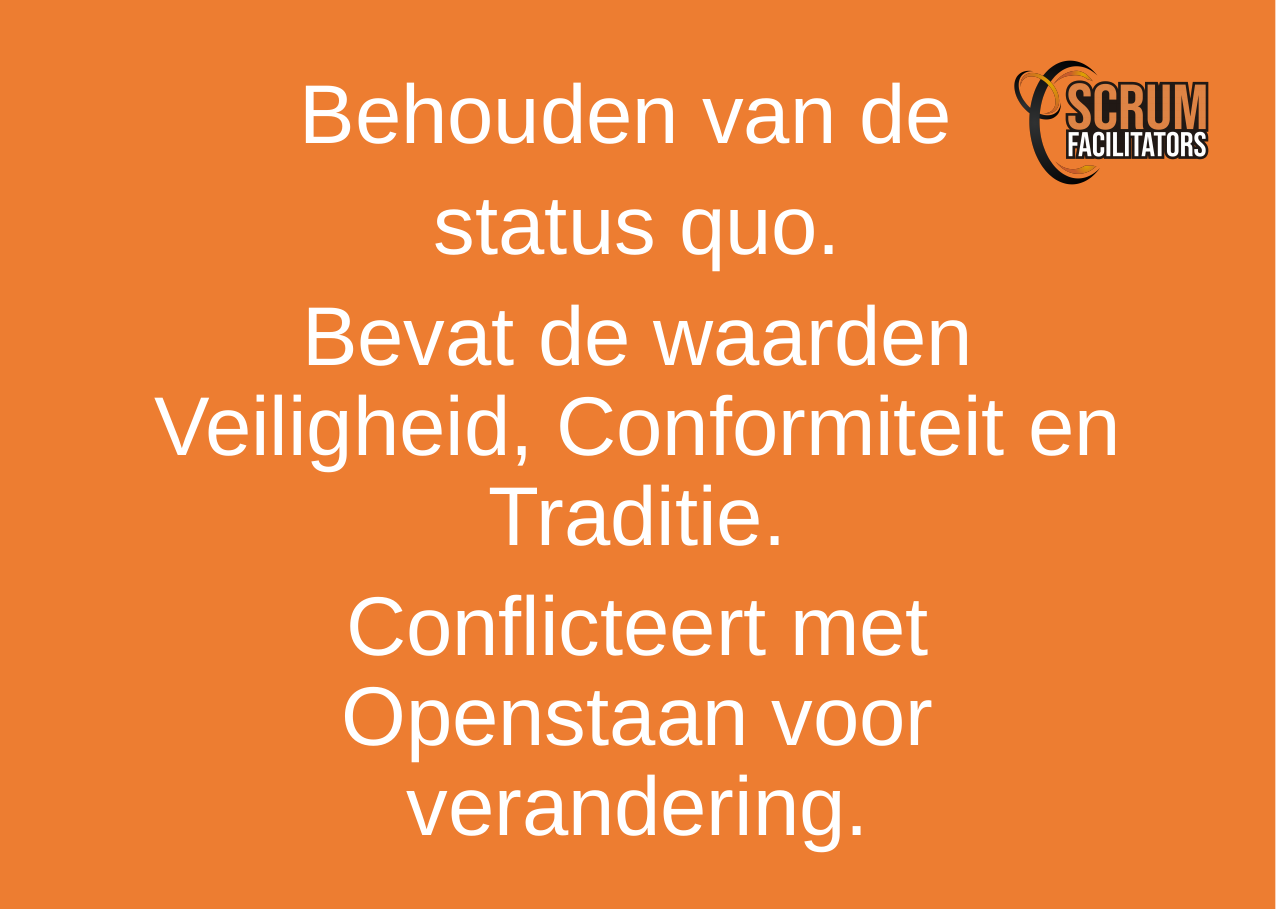

Behouden van de
status quo.
Bevat de waarden Veiligheid, Conformiteit en Traditie.
Conflicteert met Openstaan voor verandering.